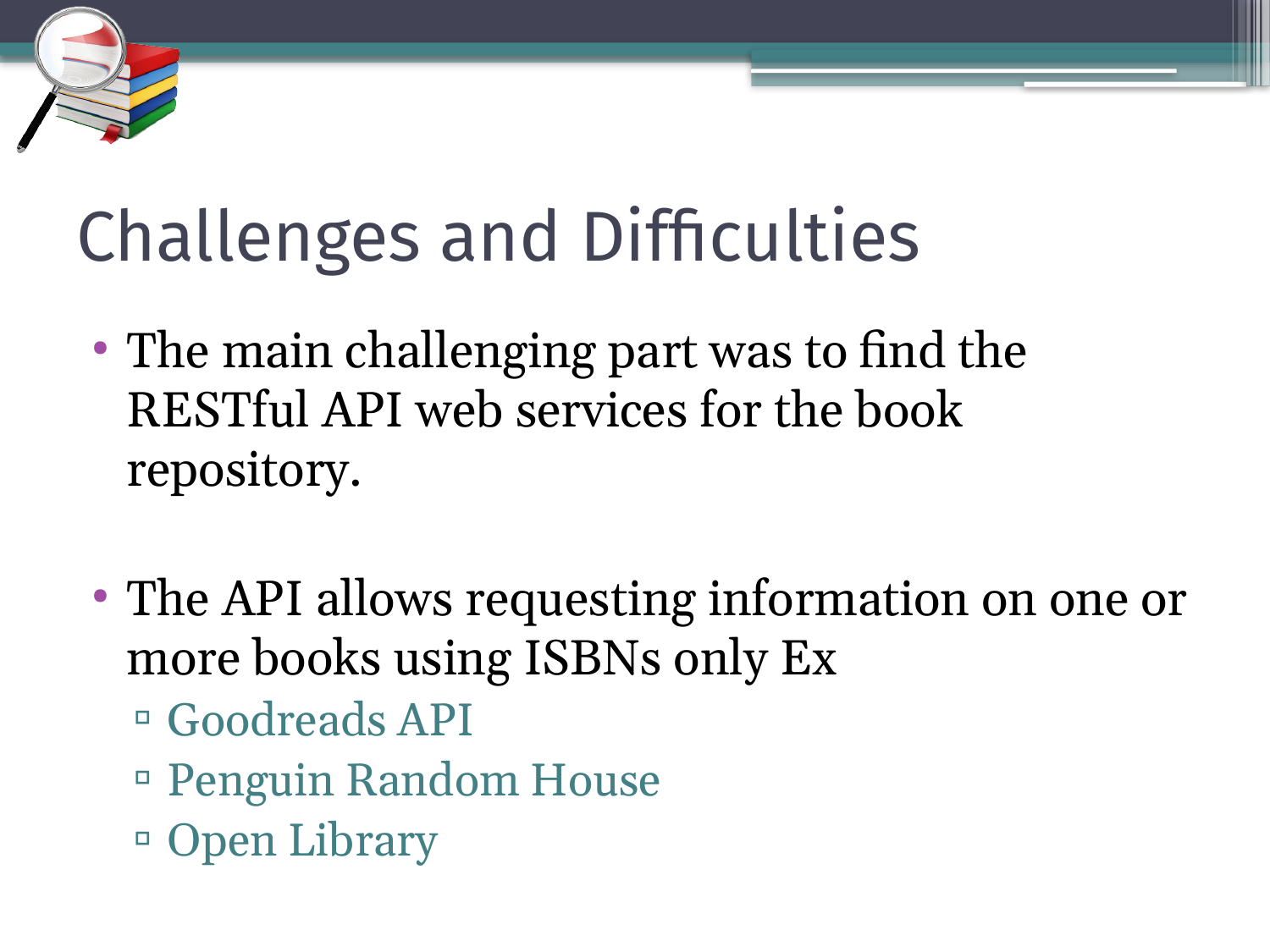

# Challenges and Difficulties
The main challenging part was to find the RESTful API web services for the book repository.

The API allows requesting information on one or more books using ISBNs only Ex
Goodreads API
Penguin Random House
Open Library